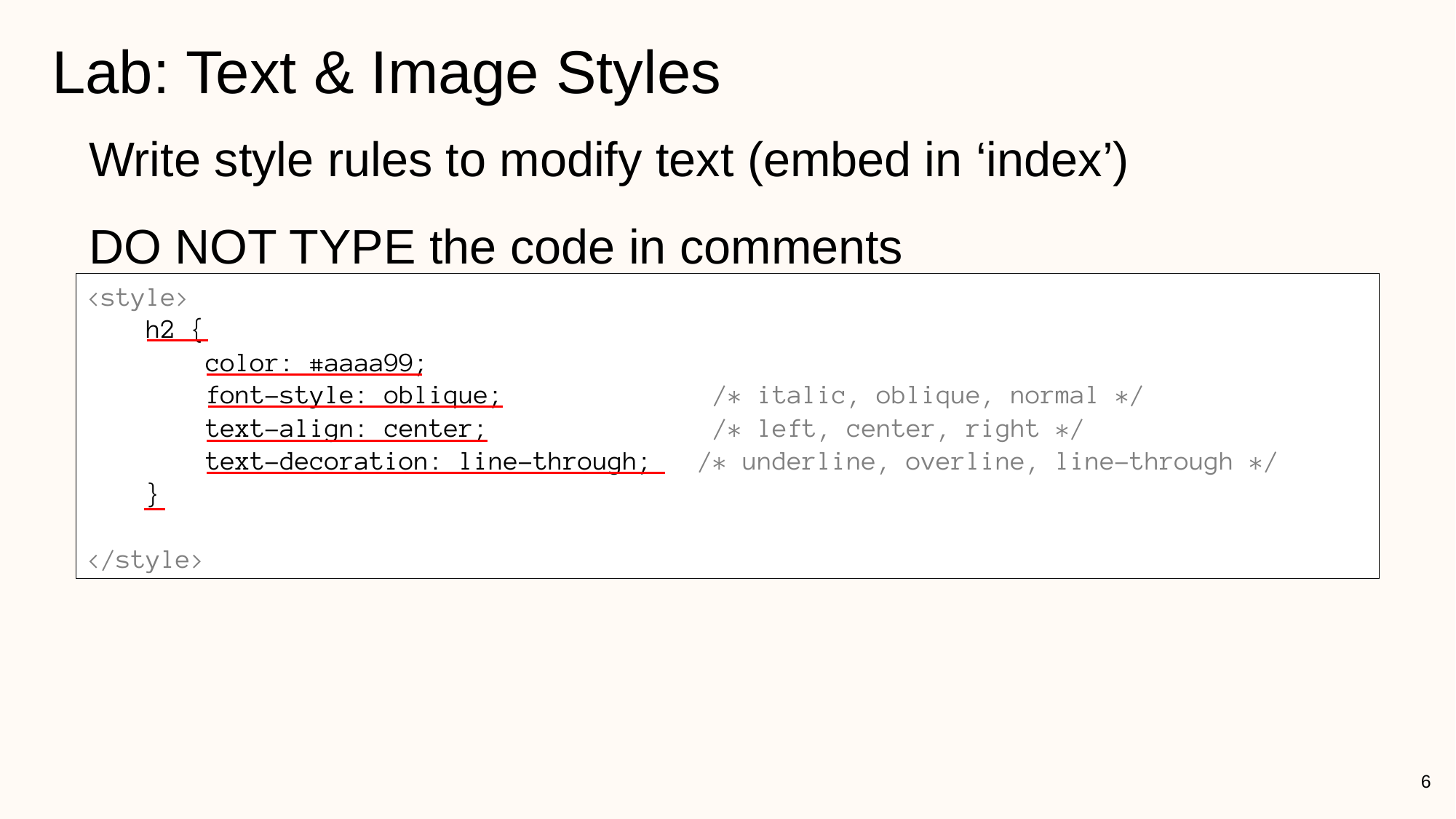

# Lab: Text & Image Styles
Write style rules to modify text (embed in ‘index’)
DO NOT TYPE the code in comments
<style>
    h2 {
        color: #aaaa99;
        font-style: oblique;              /* italic, oblique, normal */
        text-align: center;               /* left, center, right */
        text-decoration: line-through;   /* underline, overline, line-through */
    }

</style>
<style>

</style>
6